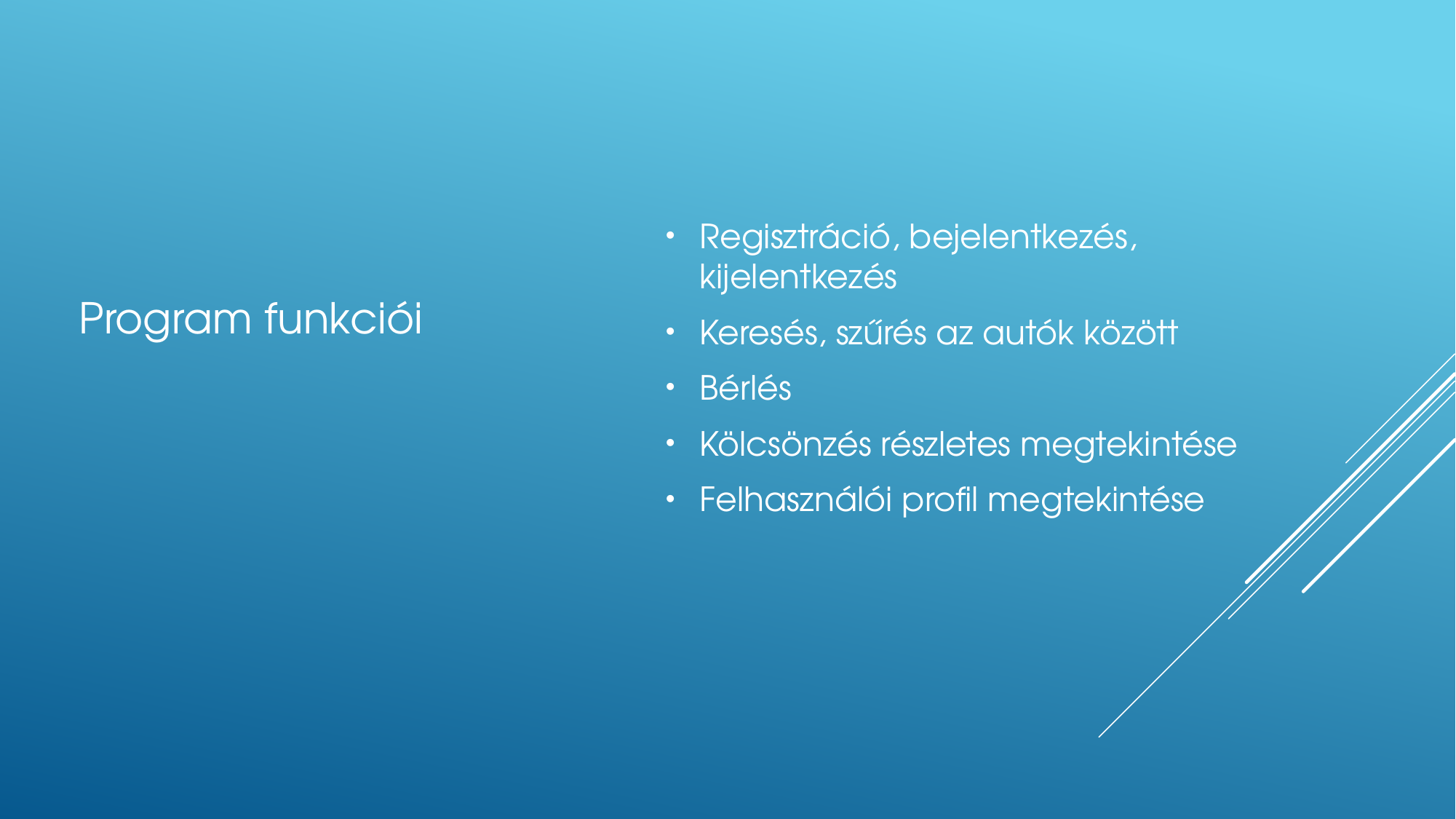

Program funkciói
Regisztráció, bejelentkezés, kijelentkezés
Keresés, szűrés az autók között
Bérlés
Kölcsönzés részletes megtekintése
Felhasználói profil megtekintése